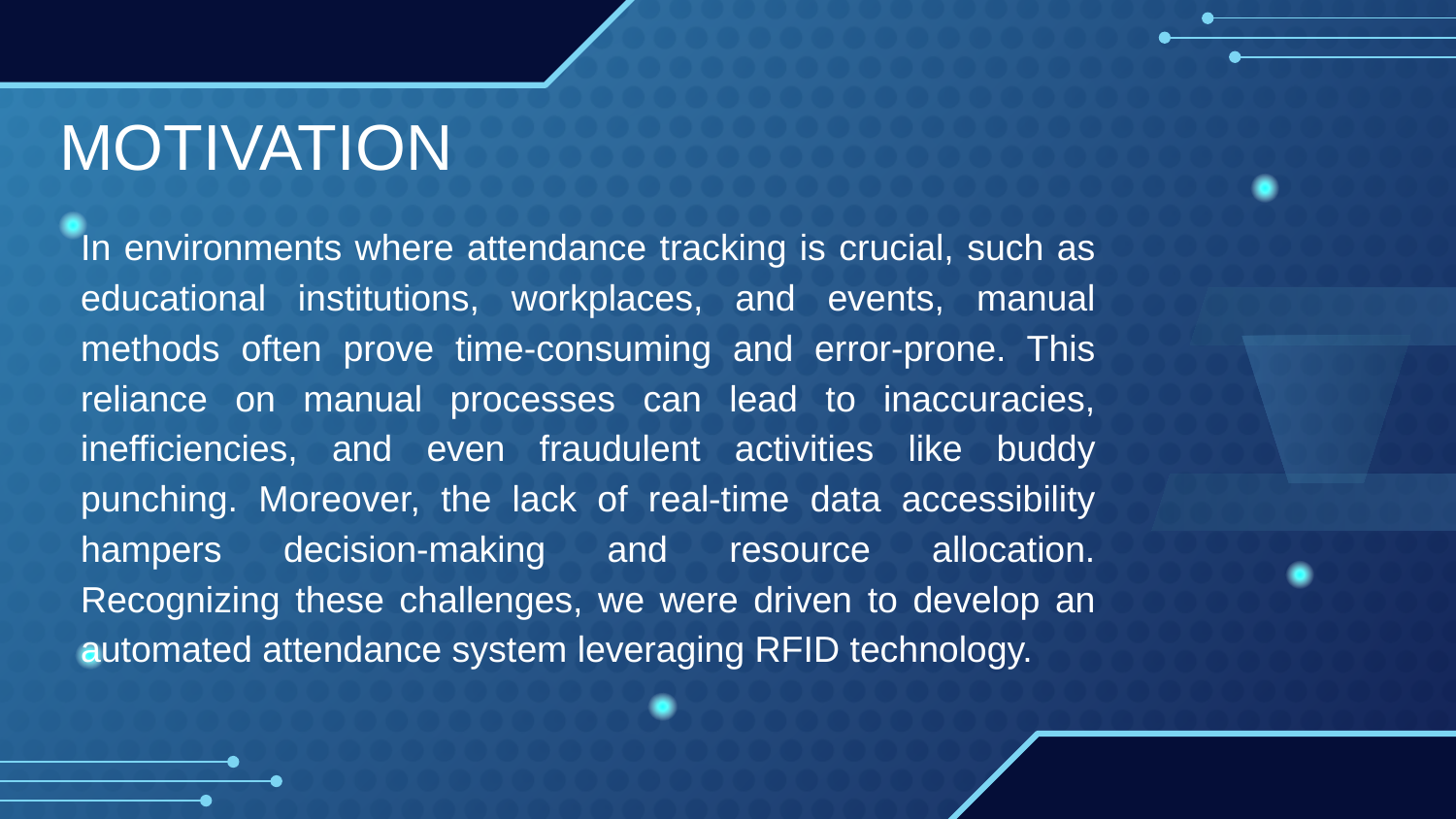

# MOTIVATION
In environments where attendance tracking is crucial, such as educational institutions, workplaces, and events, manual methods often prove time-consuming and error-prone. This reliance on manual processes can lead to inaccuracies, inefficiencies, and even fraudulent activities like buddy punching. Moreover, the lack of real-time data accessibility hampers decision-making and resource allocation. Recognizing these challenges, we were driven to develop an automated attendance system leveraging RFID technology.